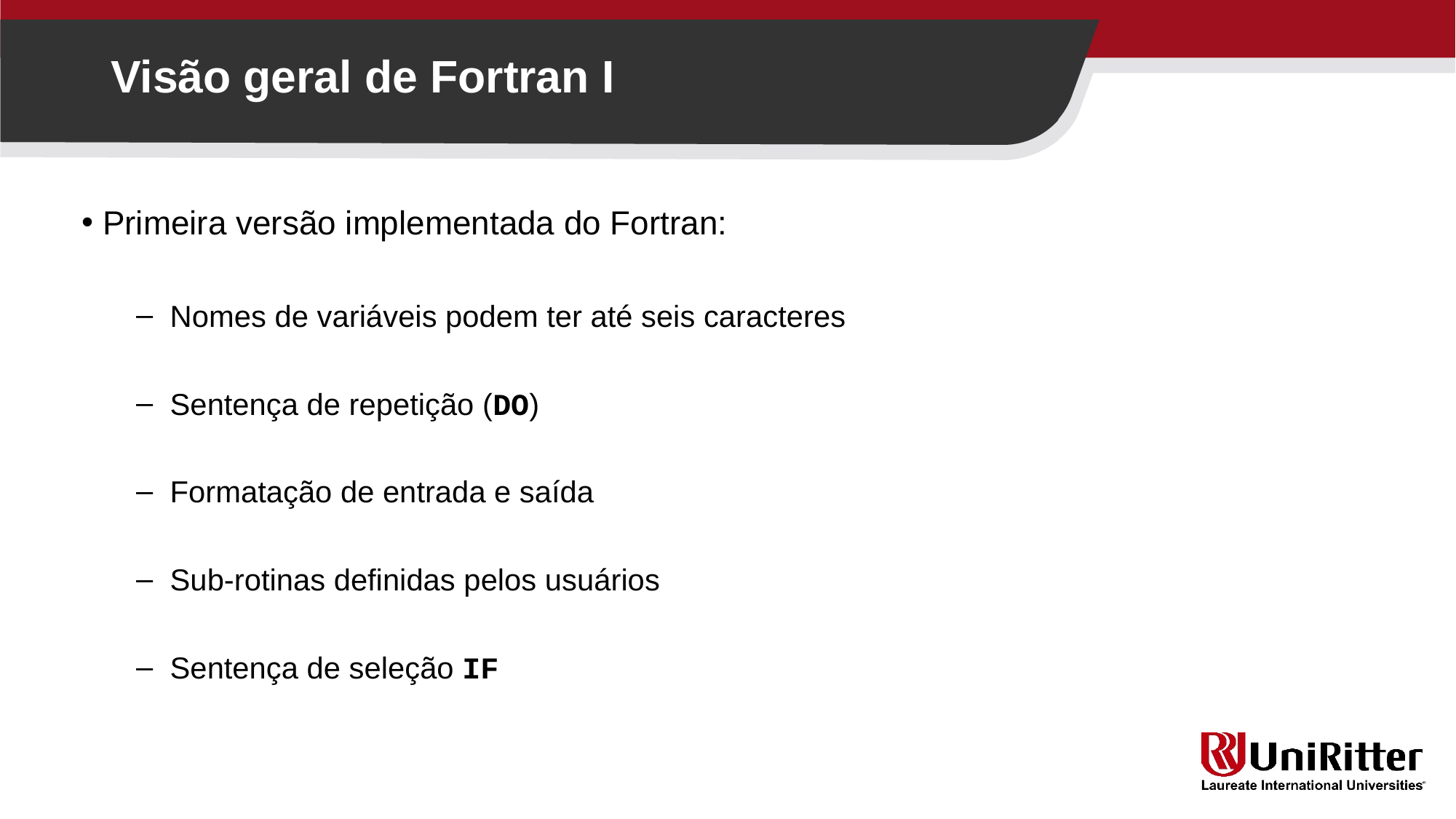

Visão geral de Fortran I
Primeira versão implementada do Fortran:

Nomes de variáveis podem ter até seis caracteres

Sentença de repetição (DO)

Formatação de entrada e saída

Sub-rotinas definidas pelos usuários

Sentença de seleção IF